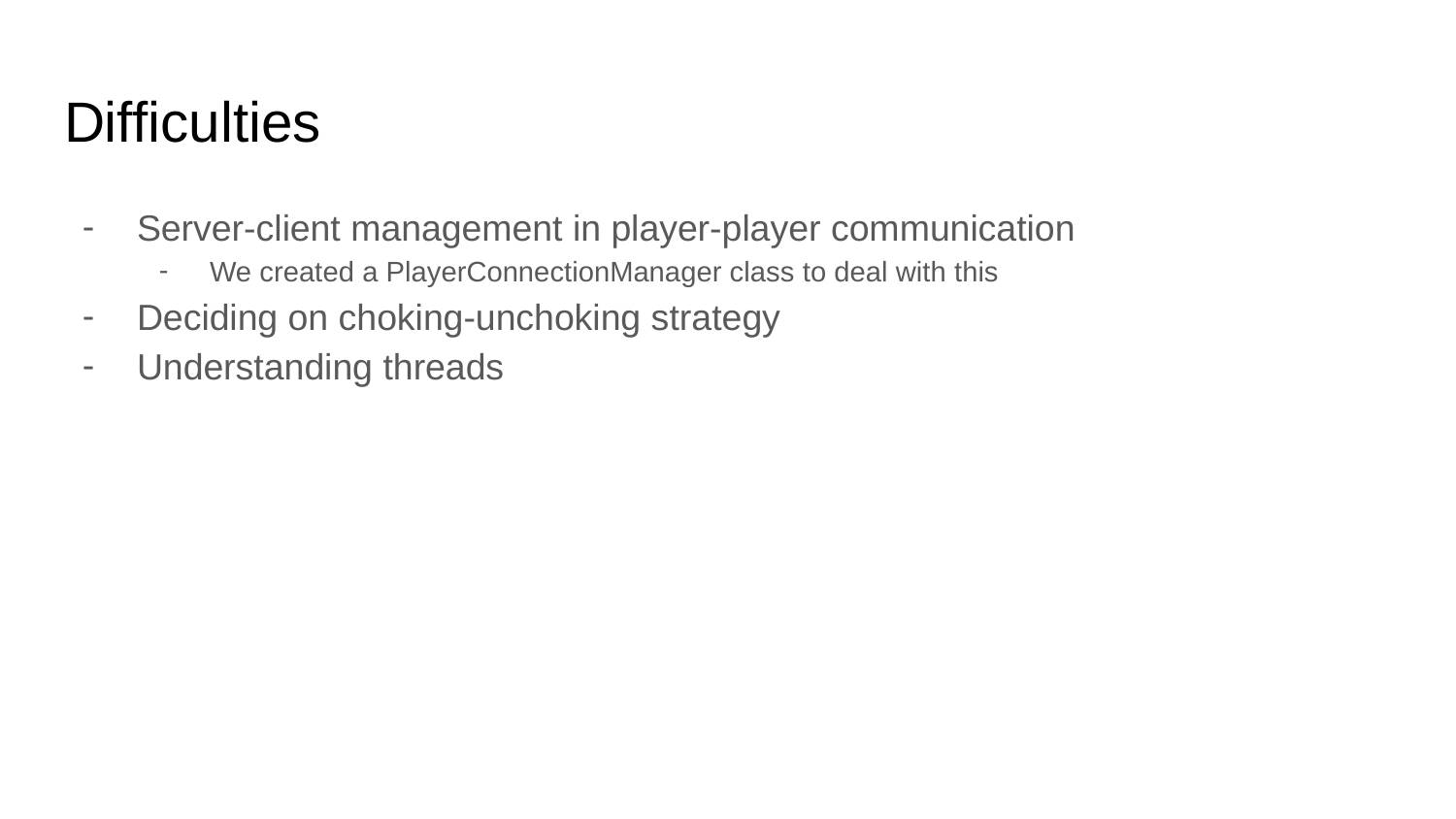

# Difficulties
Server-client management in player-player communication
We created a PlayerConnectionManager class to deal with this
Deciding on choking-unchoking strategy
Understanding threads